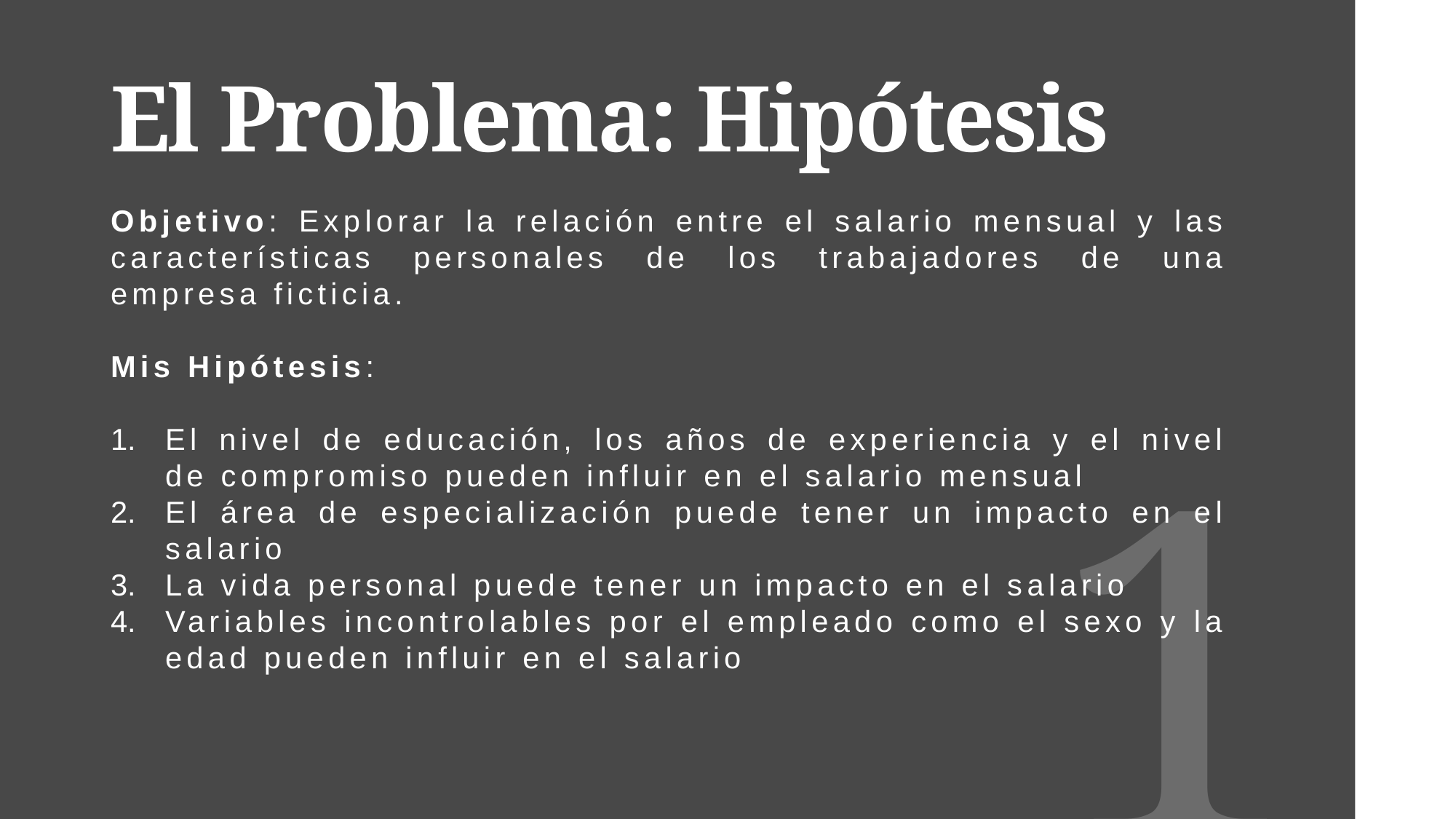

# El Problema: Hipótesis
Objetivo: Explorar la relación entre el salario mensual y las características personales de los trabajadores de una empresa ficticia.

Mis Hipótesis:

El nivel de educación, los años de experiencia y el nivel de compromiso pueden influir en el salario mensual
El área de especialización puede tener un impacto en el salario
La vida personal puede tener un impacto en el salario
Variables incontrolables por el empleado como el sexo y la edad pueden influir en el salario

1